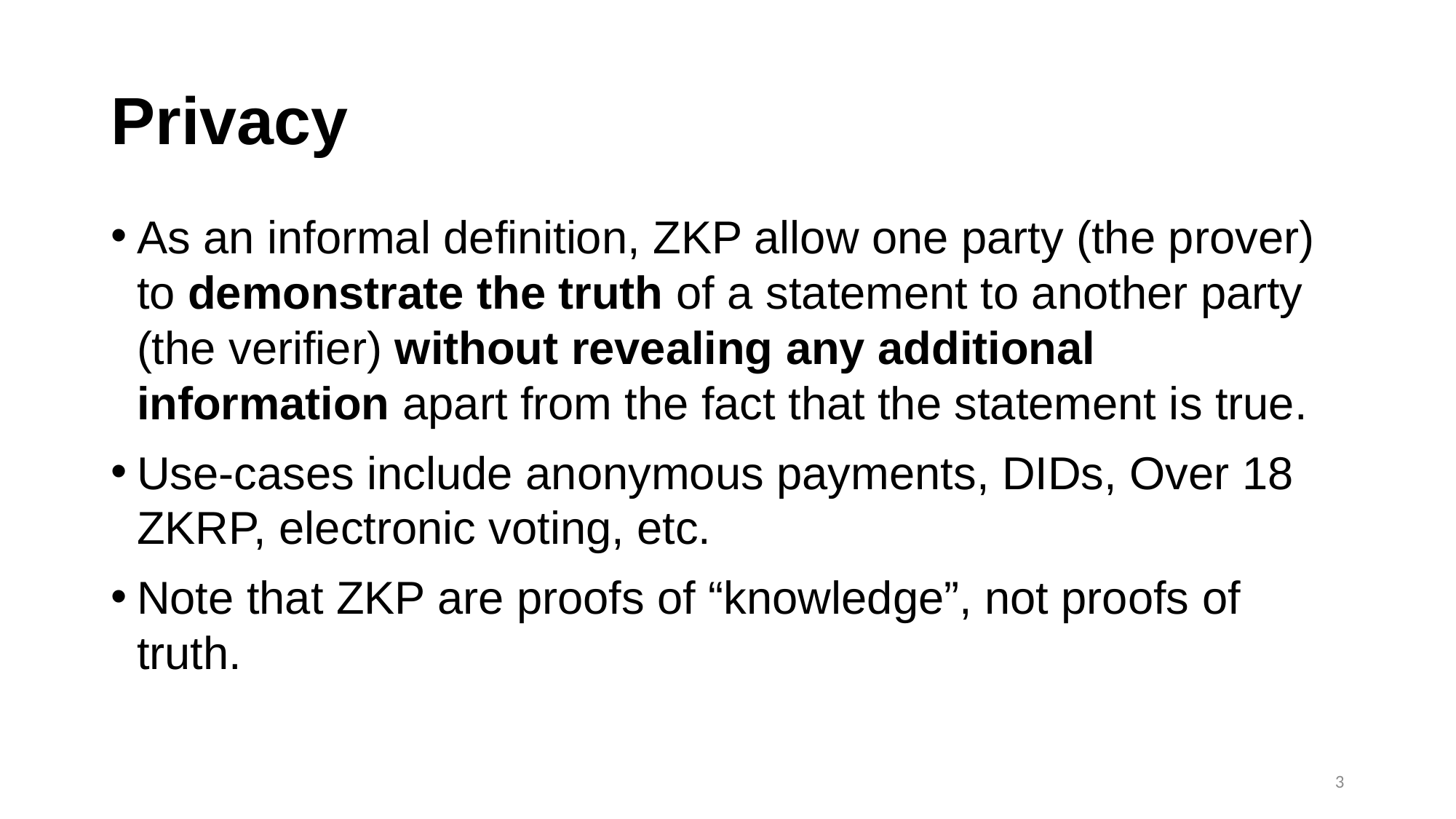

# Privacy
As an informal definition, ZKP allow one party (the prover) to demonstrate the truth of a statement to another party (the verifier) without revealing any additional information apart from the fact that the statement is true.
Use-cases include anonymous payments, DIDs, Over 18 ZKRP, electronic voting, etc.
Note that ZKP are proofs of “knowledge”, not proofs of truth.

3